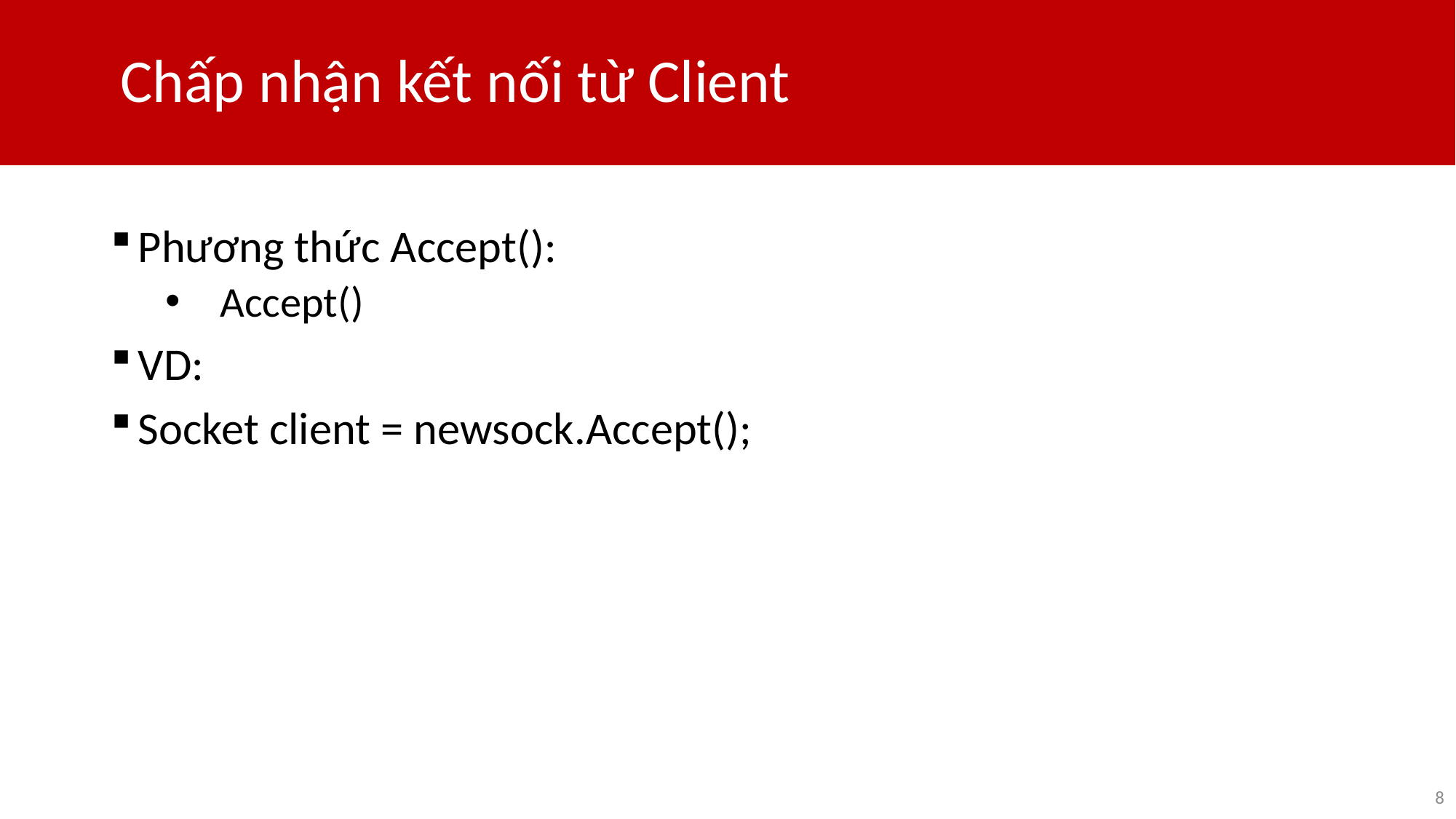

# Chấp nhận kết nối từ Client
Phương thức Accept():
Accept()
VD:
Socket client = newsock.Accept();
8